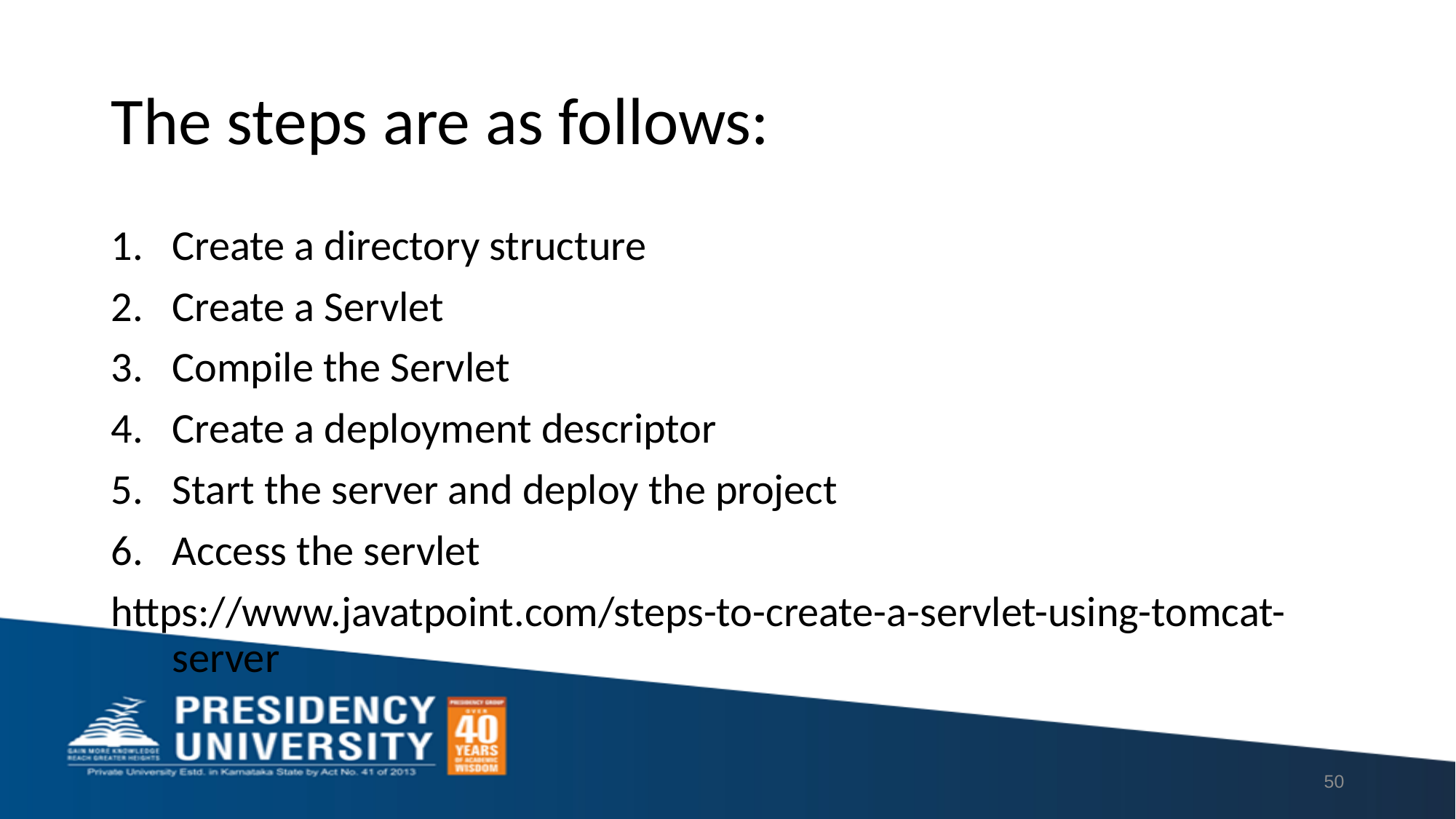

# The steps are as follows:
Create a directory structure
Create a Servlet
Compile the Servlet
Create a deployment descriptor
Start the server and deploy the project
Access the servlet
https://www.javatpoint.com/steps-to-create-a-servlet-using-tomcat-server

50